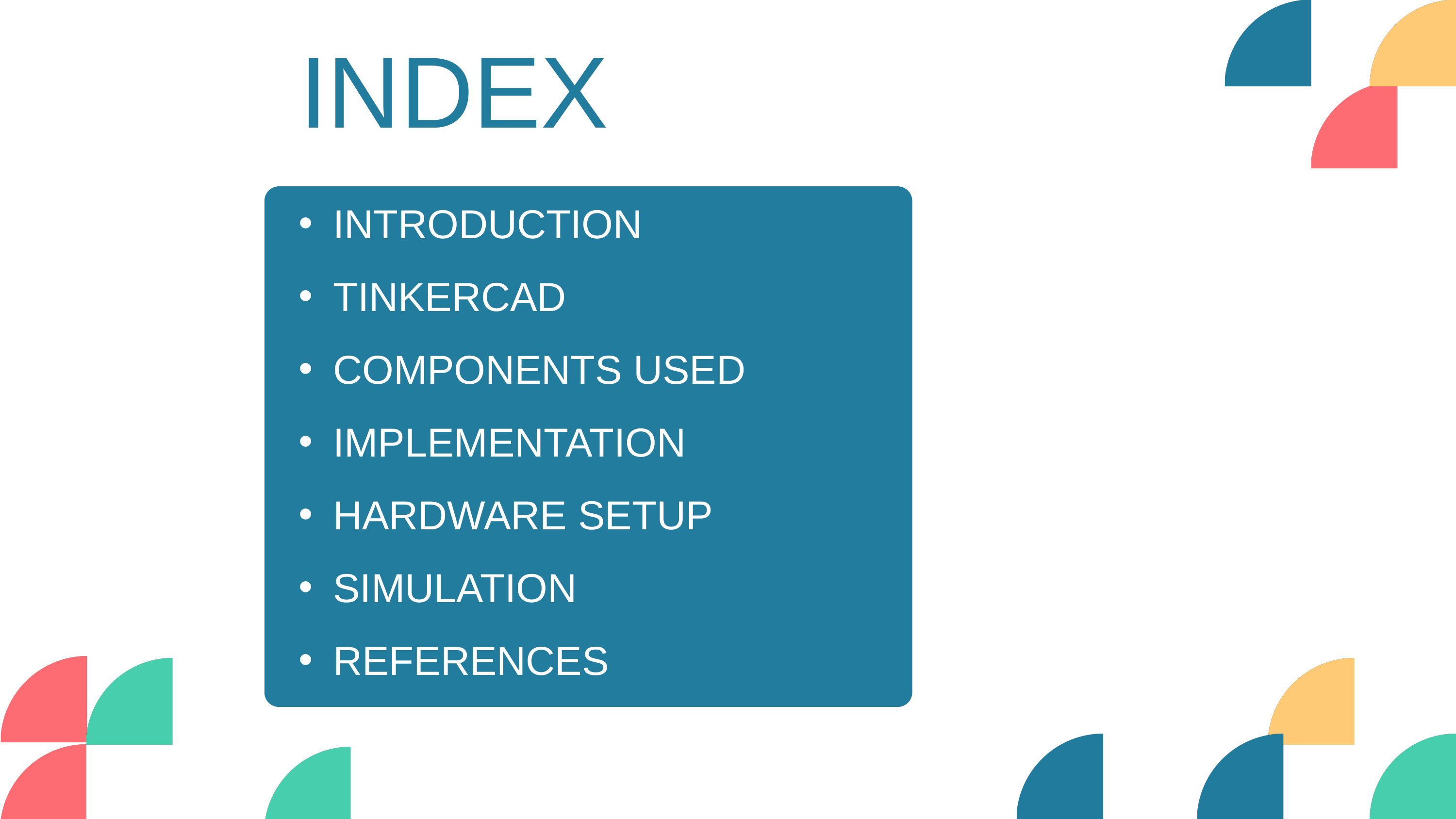

INDEX

INTRODUCTION
TINKERCAD
COMPONENTS USED
IMPLEMENTATION
HARDWARE SETUP
SIMULATION
REFERENCES